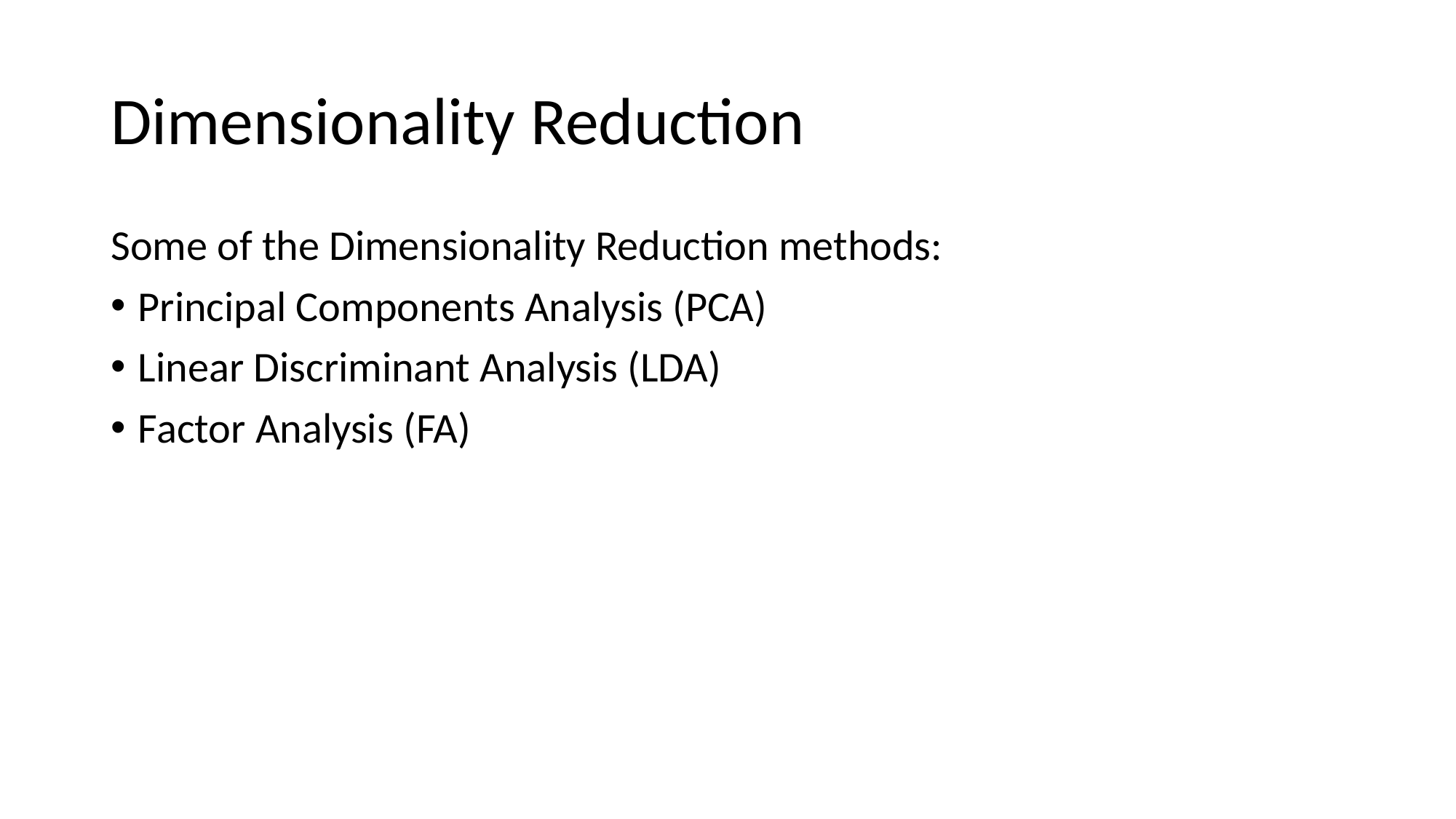

# Dimensionality Reduction
Some of the Dimensionality Reduction methods:
Principal Components Analysis (PCA)
Linear Discriminant Analysis (LDA)
Factor Analysis (FA)